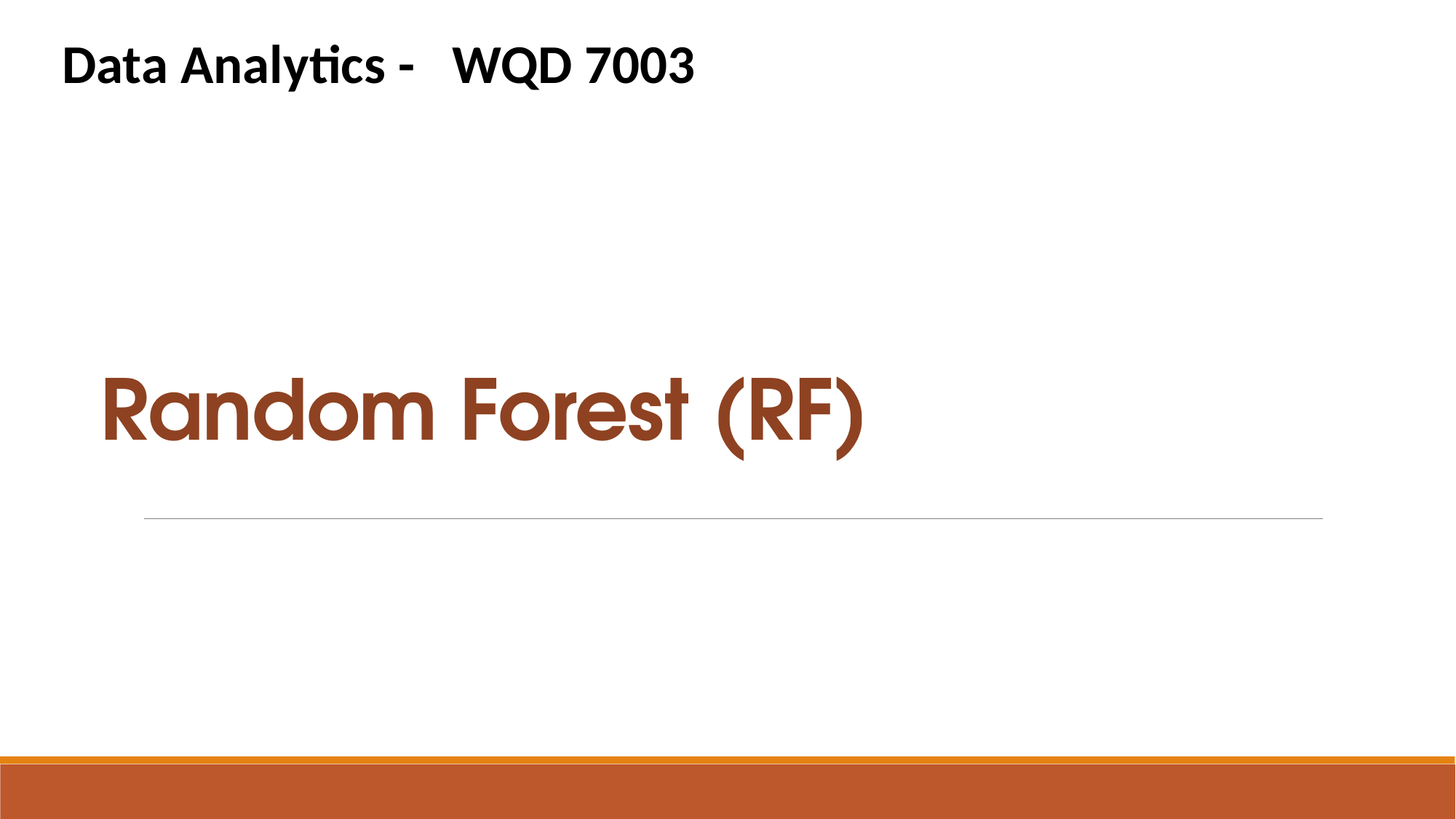

Data Analytics -   WQD 7003

# Random Forest (RF)